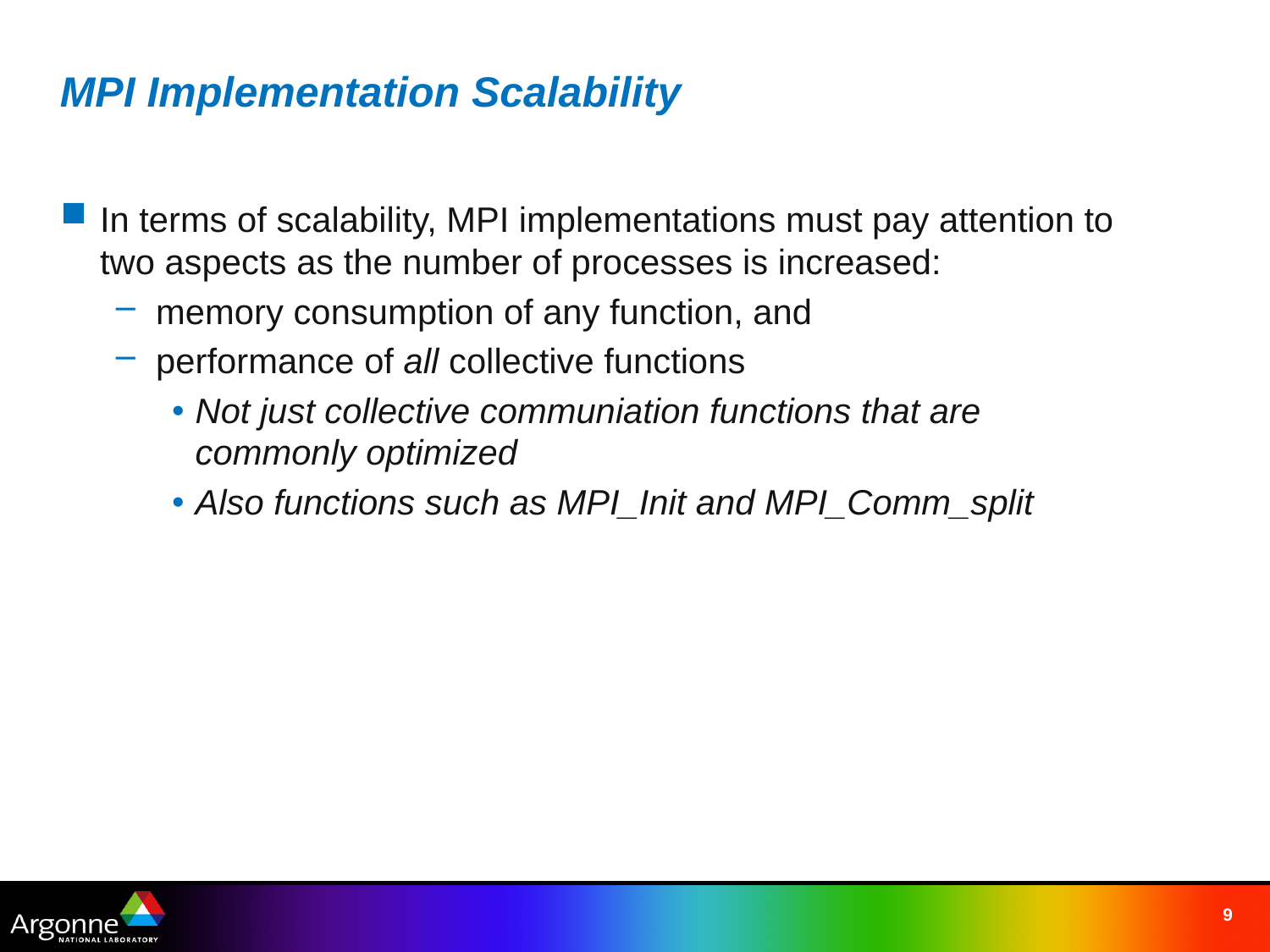

# MPI Implementation Scalability
In terms of scalability, MPI implementations must pay attention to two aspects as the number of processes is increased:
memory consumption of any function, and
performance of all collective functions
Not just collective communiation functions that are commonly optimized
Also functions such as MPI_Init and MPI_Comm_split

9